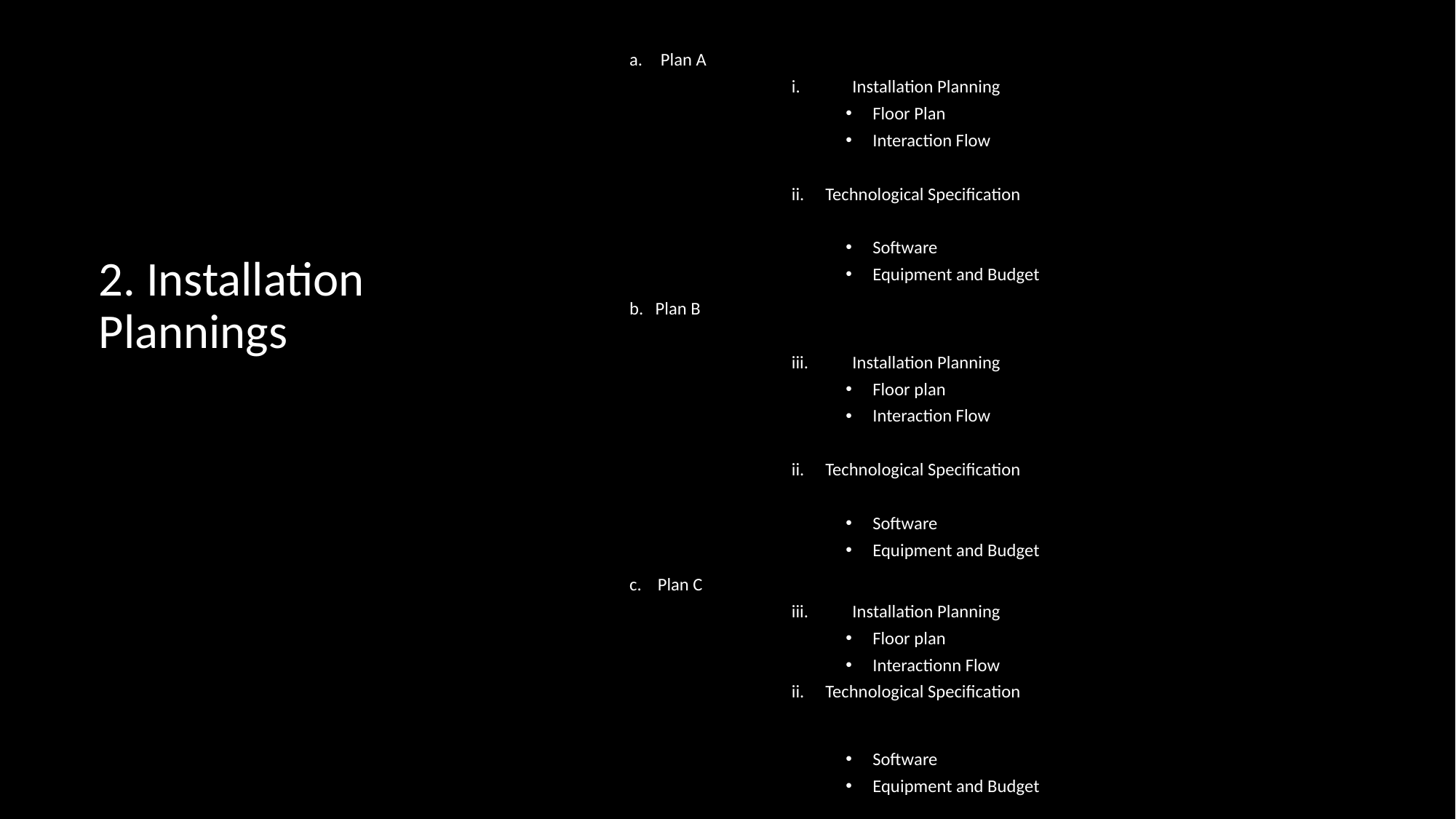

Plan A
Installation Planning
Floor Plan
Interaction Flow

Technological Specification

Software
Equipment and Budget
b.   Plan B

Installation Planning
Floor plan
Interaction Flow

Technological Specification

Software
Equipment and Budget
c.    Plan C
Installation Planning
Floor plan
Interactionn Flow
Technological Specification

Software
Equipment and Budget

# 2. Installation Plannings